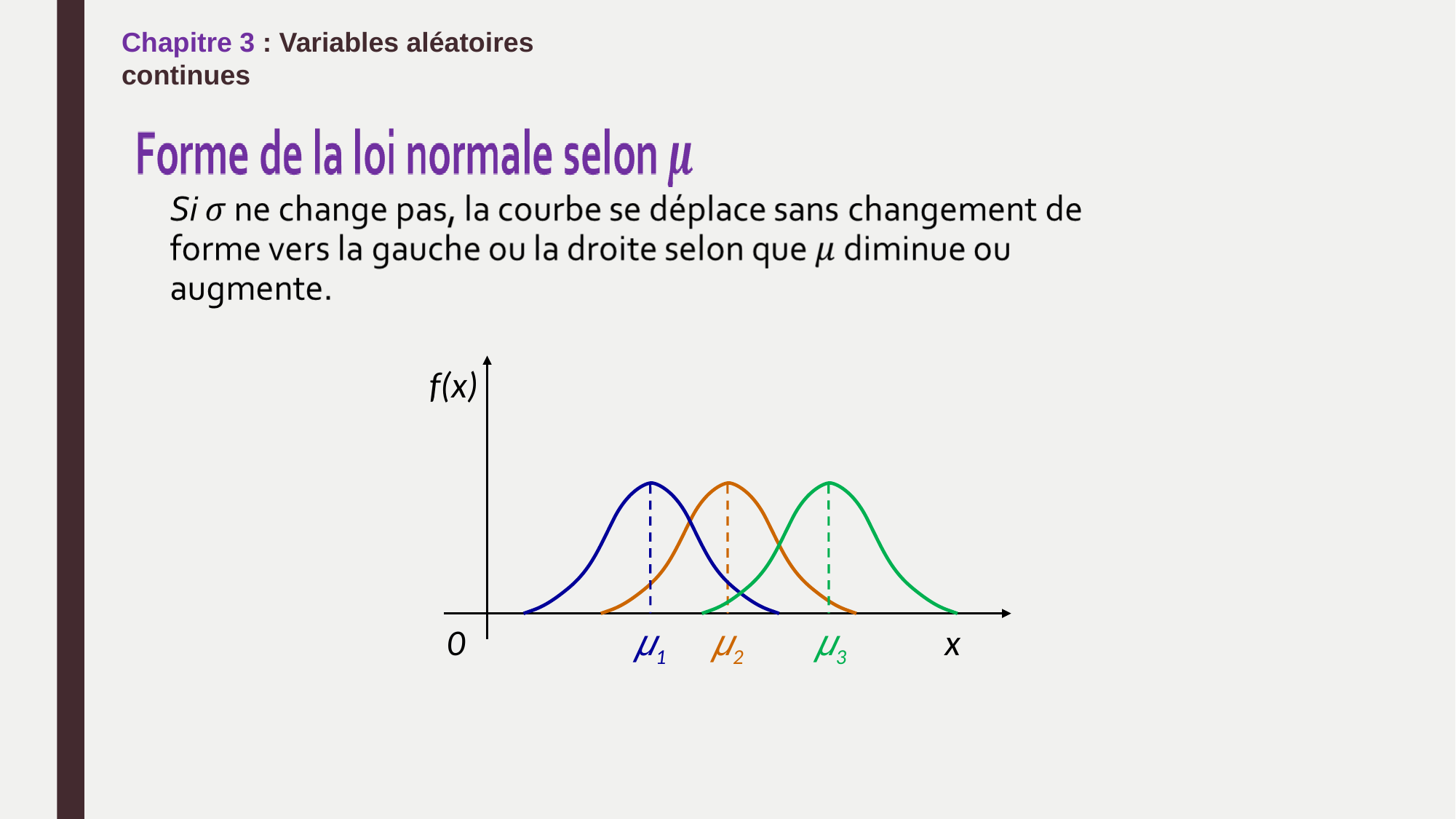

Chapitre 3 : Variables aléatoires continues
#

f(x)

0
μ1
μ2
μ3
x